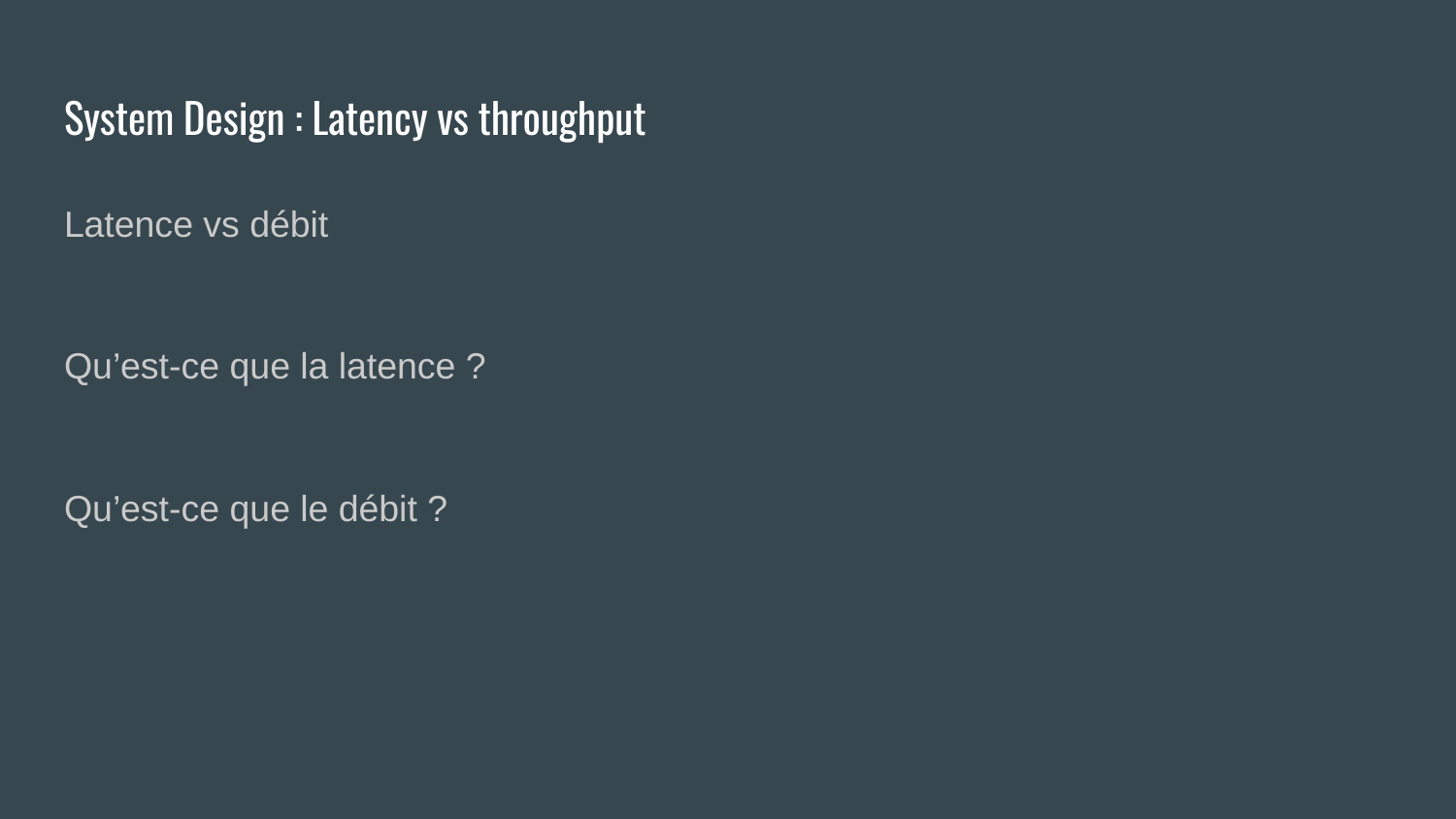

# System Design : Latency vs throughput
Latence vs débit

Qu’est-ce que la latence ?

Qu’est-ce que le débit ?